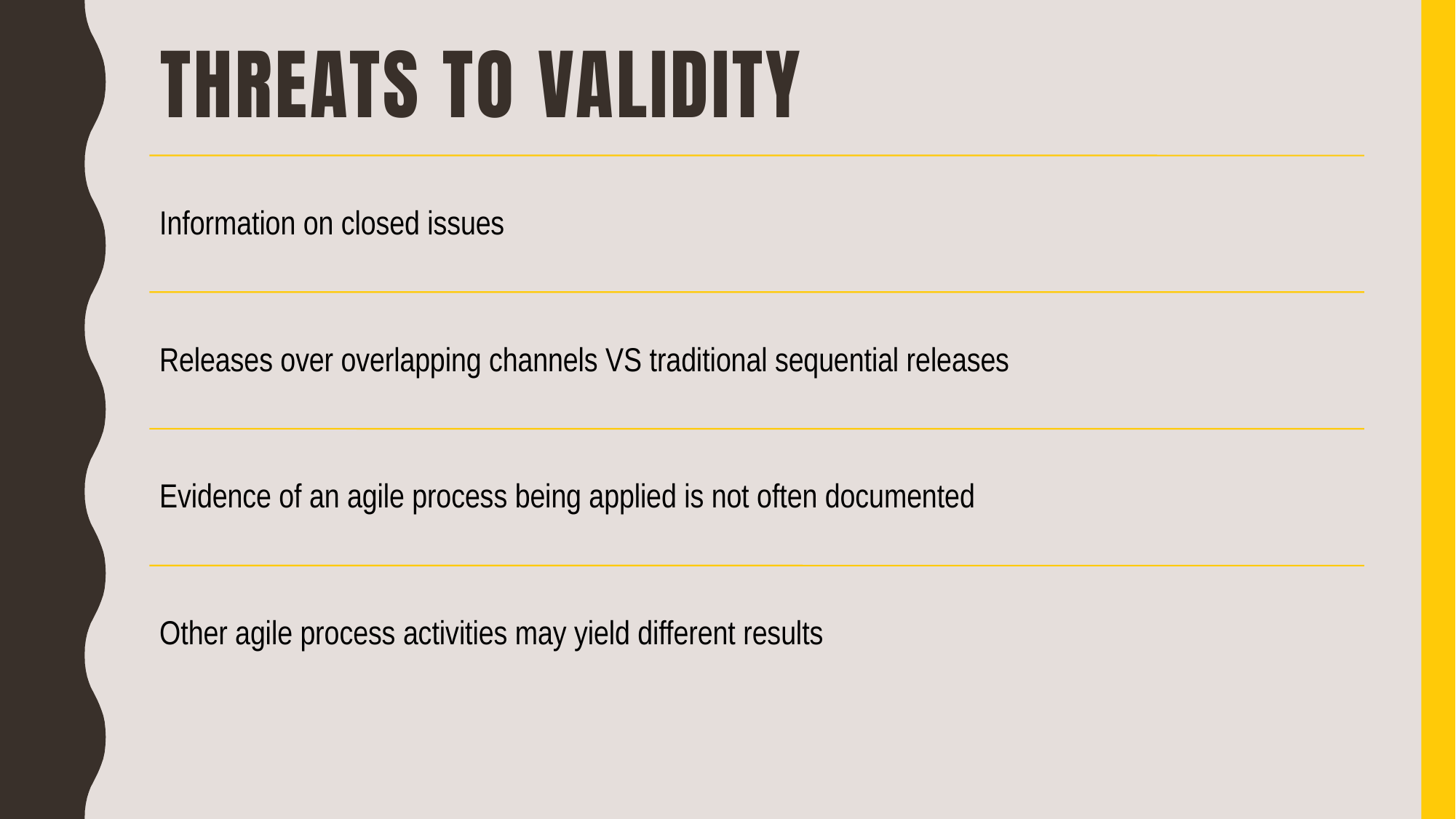

# Threats to validity
Information on closed issues
Releases over overlapping channels VS traditional sequential releases
Evidence of an agile process being applied is not often documented
Other agile process activities may yield different results